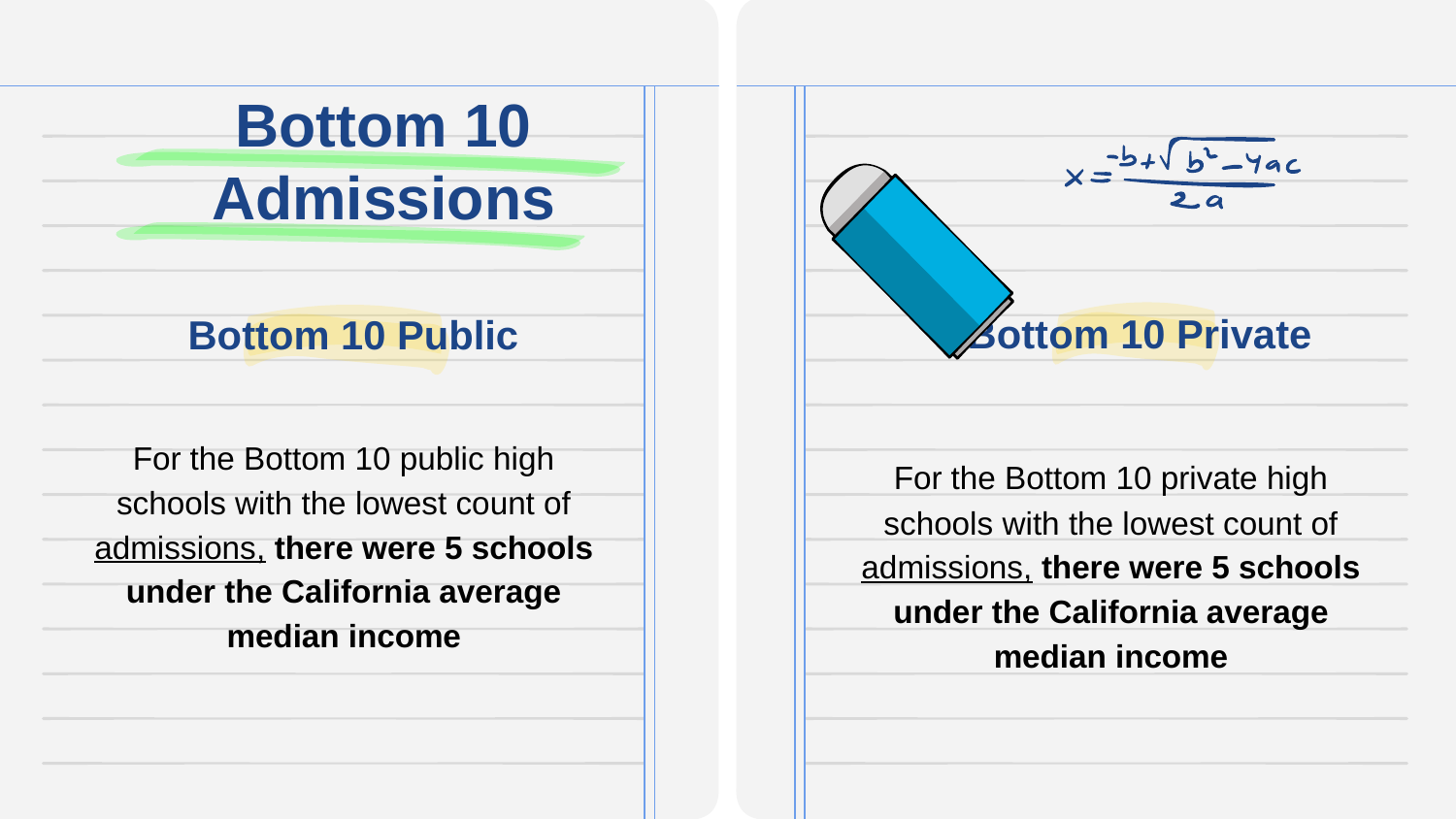

# Bottom 10 Admissions

Bottom 10 Private
Bottom 10 Public
For the Bottom 10 public high schools with the lowest count of admissions, there were 5 schools under the California average median income
For the Bottom 10 private high schools with the lowest count of admissions, there were 5 schools under the California average median income